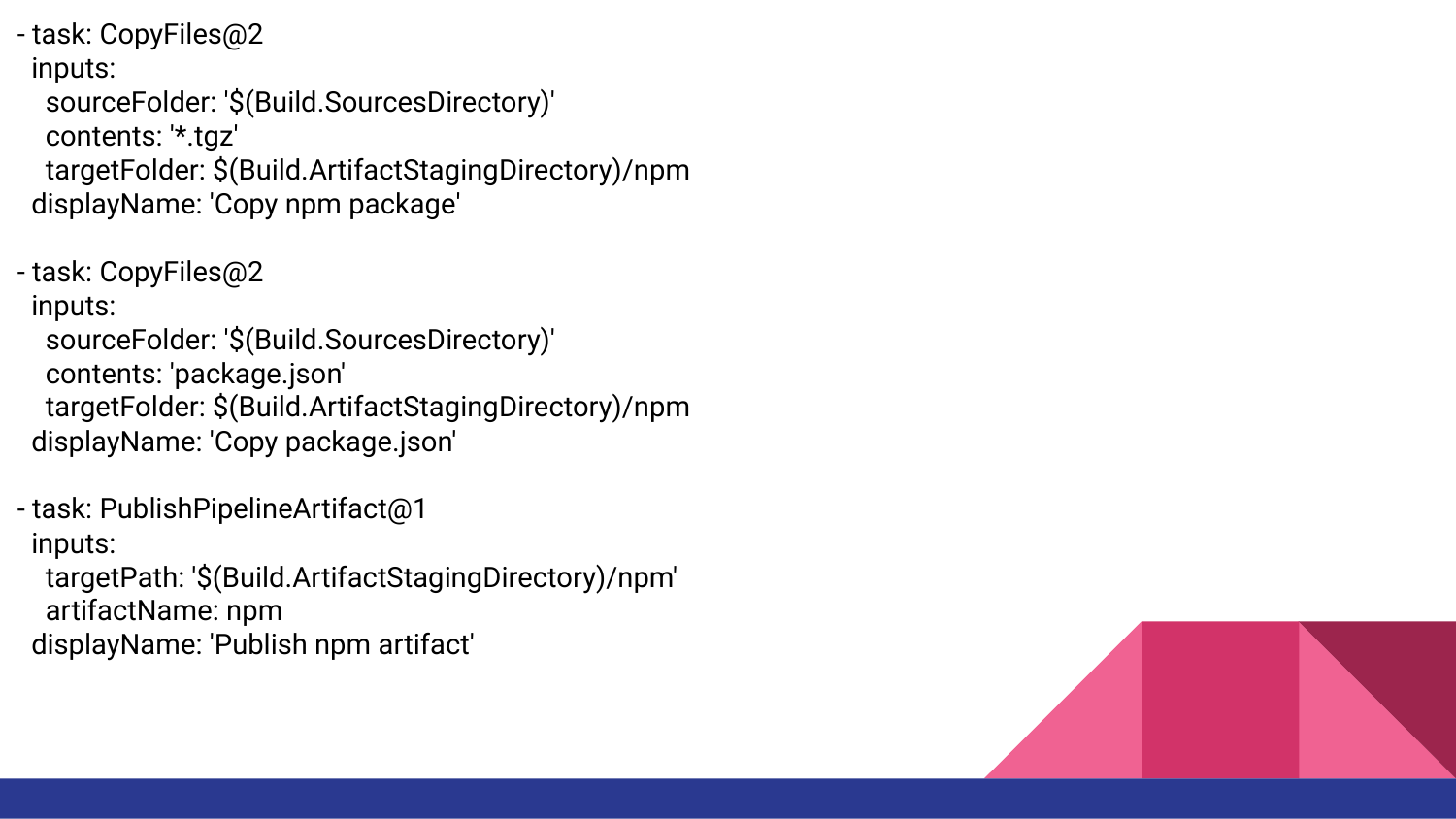

- task: CopyFiles@2
  inputs:
    sourceFolder: '$(Build.SourcesDirectory)'
    contents: '*.tgz'
    targetFolder: $(Build.ArtifactStagingDirectory)/npm
  displayName: 'Copy npm package'

- task: CopyFiles@2
  inputs:
    sourceFolder: '$(Build.SourcesDirectory)'
    contents: 'package.json'
    targetFolder: $(Build.ArtifactStagingDirectory)/npm
  displayName: 'Copy package.json'

- task: PublishPipelineArtifact@1
  inputs:
    targetPath: '$(Build.ArtifactStagingDirectory)/npm'
    artifactName: npm
  displayName: 'Publish npm artifact'